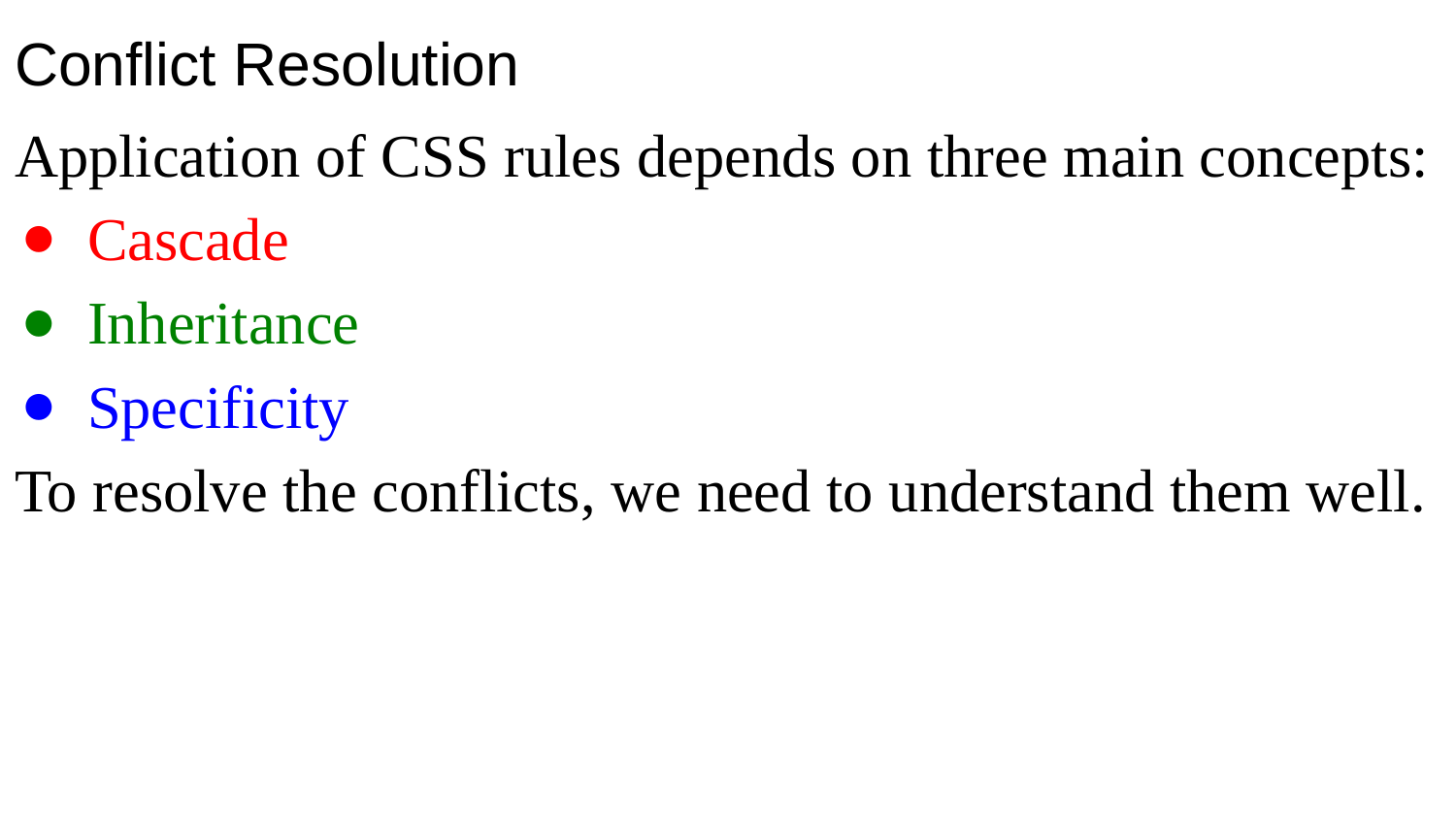

# Conflict Resolution
Application of CSS rules depends on three main concepts:
Cascade
Inheritance
Specificity
To resolve the conflicts, we need to understand them well.